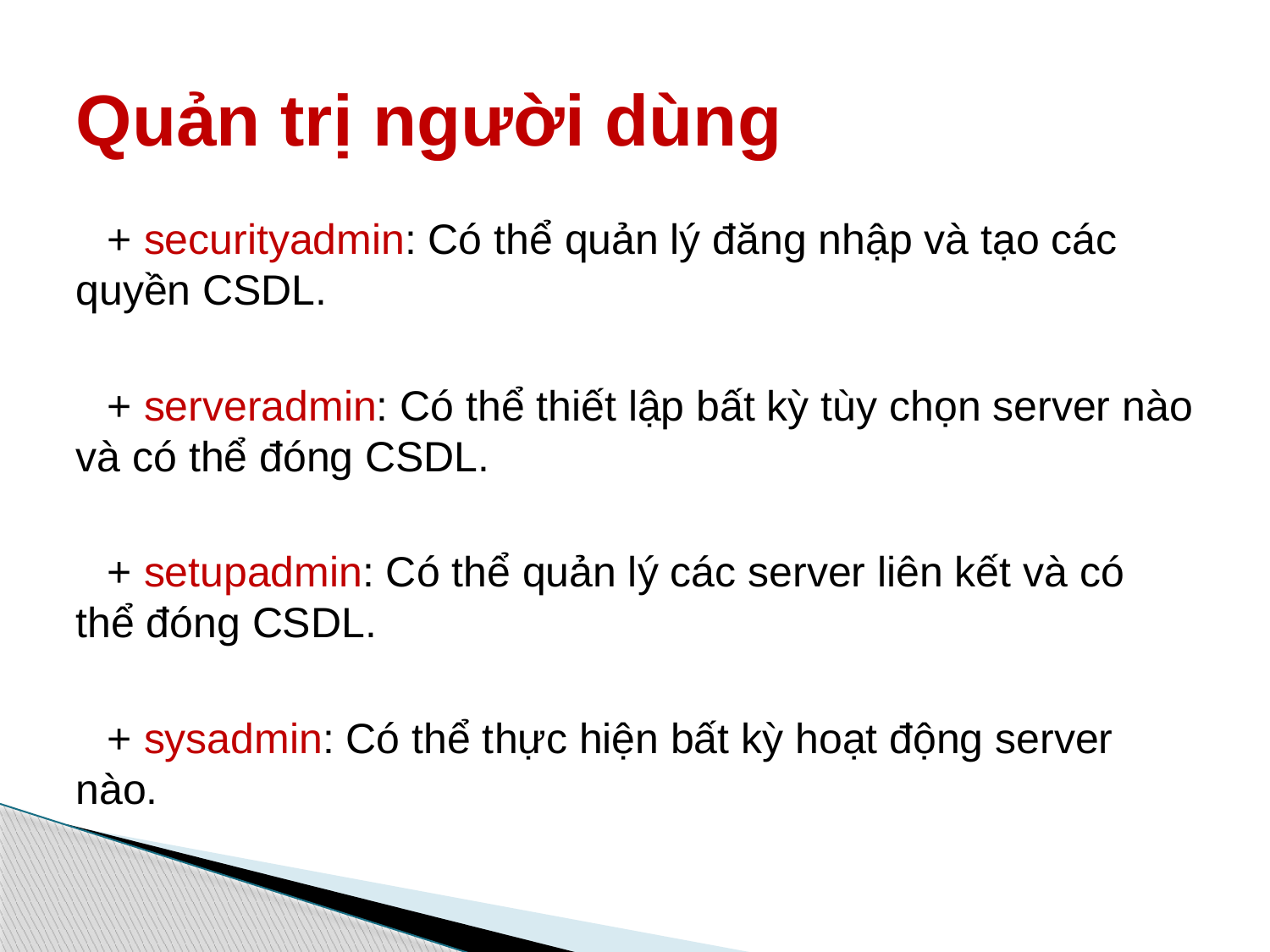

# Quản trị người dùng
+ securityadmin: Có thể quản lý đăng nhập và tạo các quyền CSDL.

+ serveradmin: Có thể thiết lập bất kỳ tùy chọn server nào và có thể đóng CSDL.

+ setupadmin: Có thể quản lý các server liên kết và có thể đóng CSDL.

+ sysadmin: Có thể thực hiện bất kỳ hoạt động server nào.